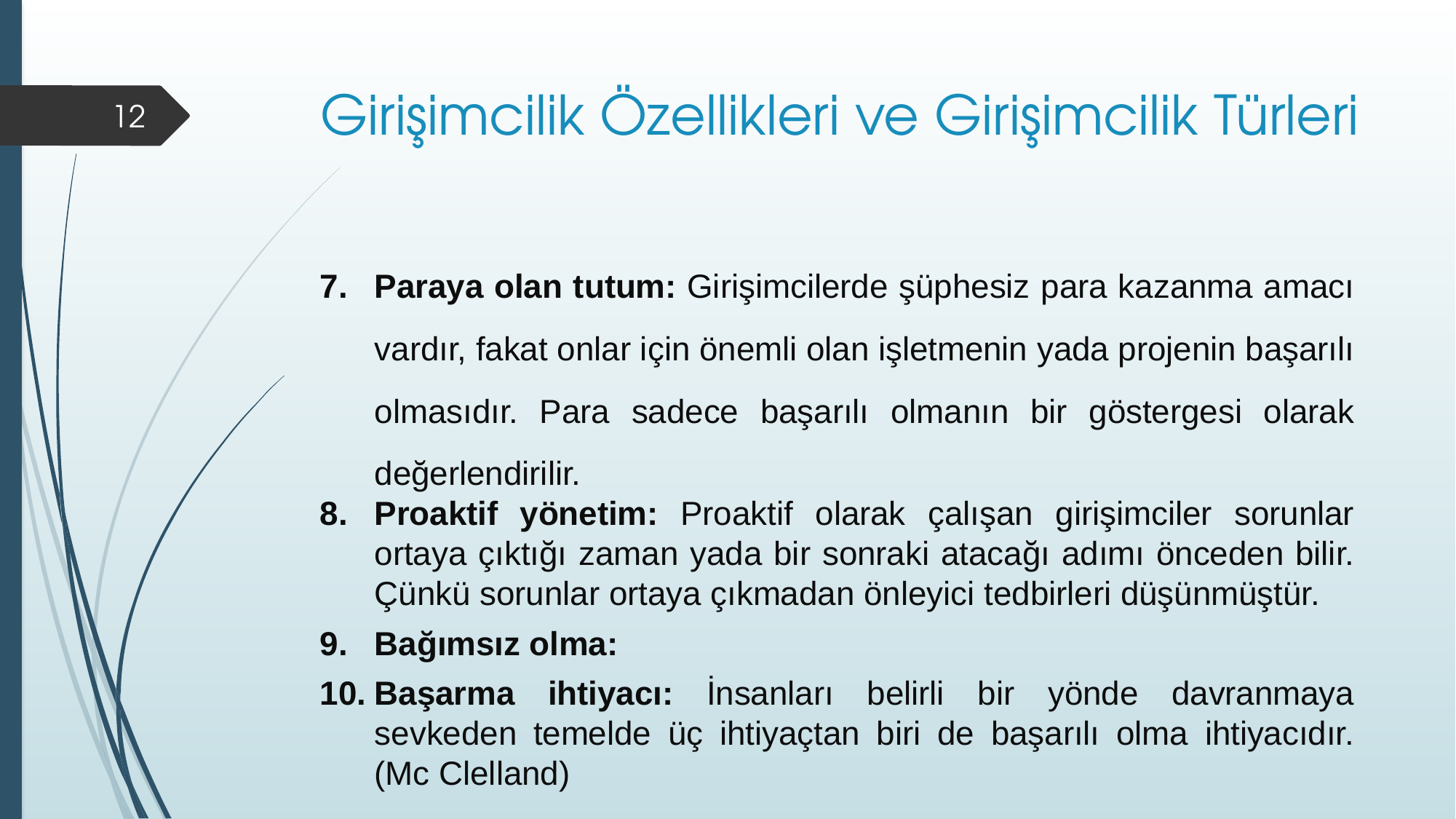

# Girişimcilik Özellikleri ve Girişimcilik Türleri
12
Paraya olan tutum: Girişimcilerde şüphesiz para kazanma amacı vardır, fakat onlar için önemli olan işletmenin yada projenin başarılı olmasıdır. Para sadece başarılı olmanın bir göstergesi olarak değerlendirilir.
Proaktif yönetim: Proaktif olarak çalışan girişimciler sorunlar ortaya çıktığı zaman yada bir sonraki atacağı adımı önceden bilir. Çünkü sorunlar ortaya çıkmadan önleyici tedbirleri düşünmüştür.
Bağımsız olma:
Başarma ihtiyacı: İnsanları belirli bir yönde davranmaya sevkeden temelde üç ihtiyaçtan biri de başarılı olma ihtiyacıdır. (Mc Clelland)